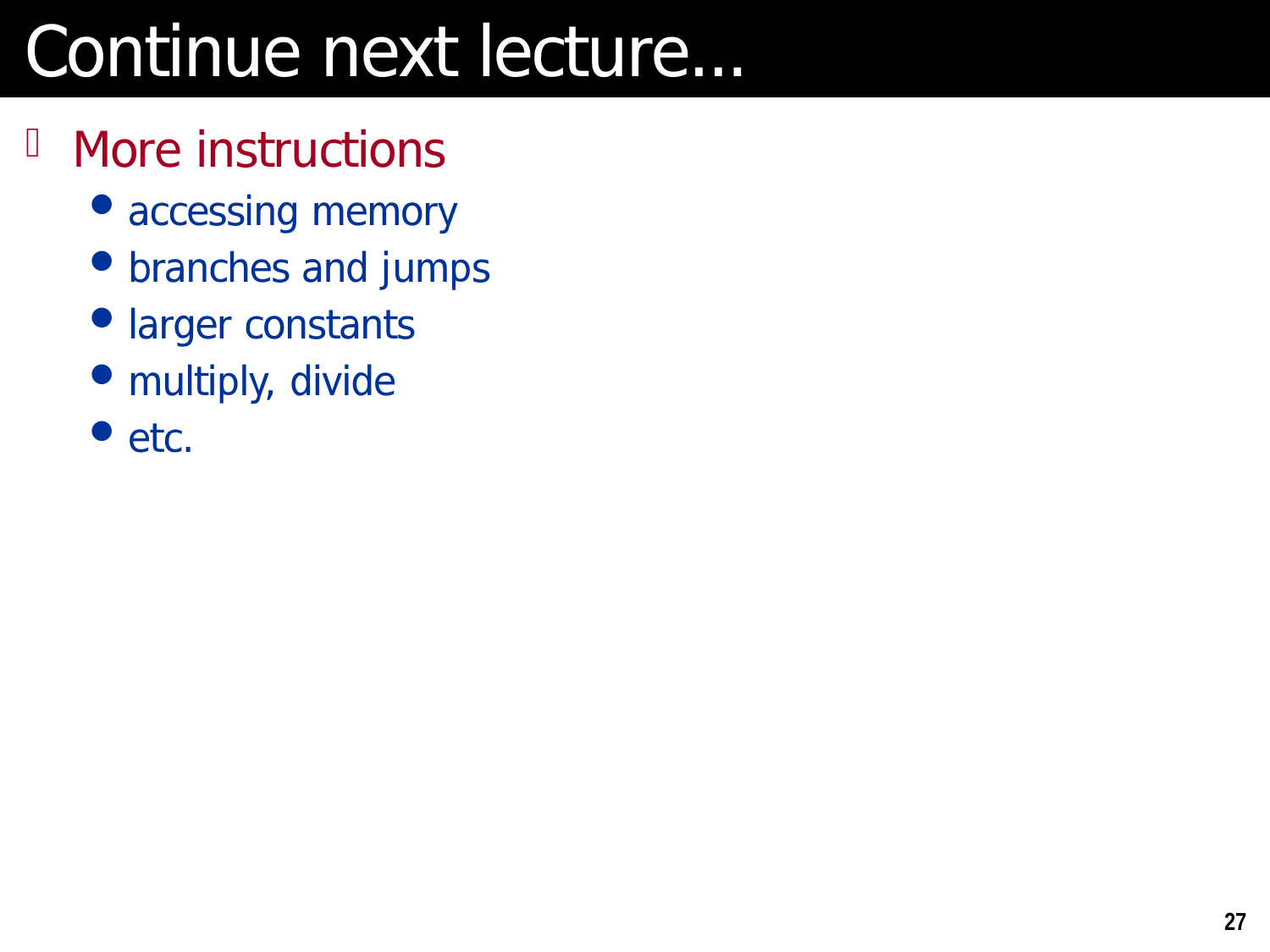

# Continue next lecture…
More instructions
accessing memory
branches and jumps
larger constants
multiply, divide
etc.
27